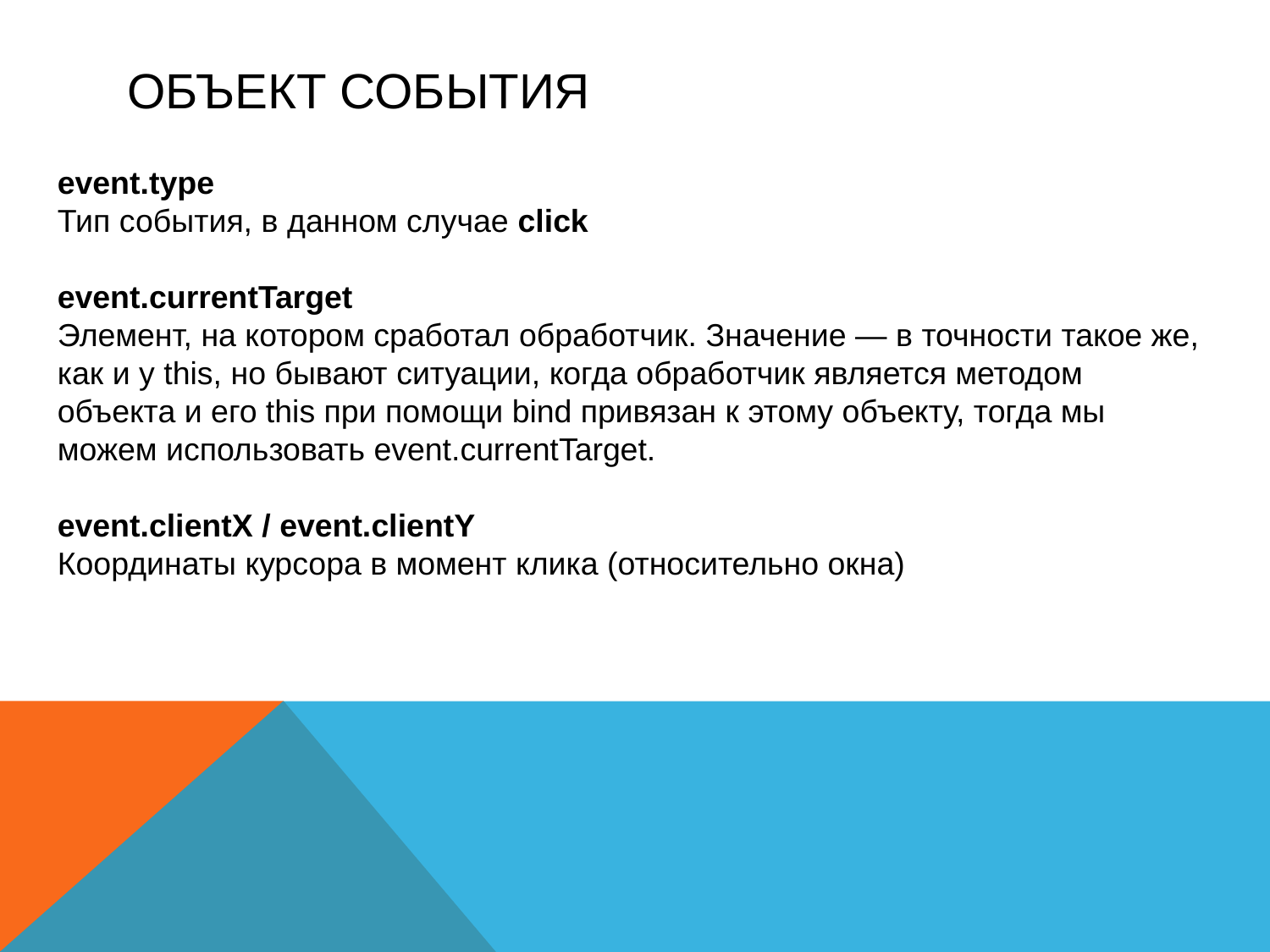

# Объект события
event.type
Тип события, в данном случае click

event.currentTarget
Элемент, на котором сработал обработчик. Значение — в точности такое же, как и у this, но бывают ситуации, когда обработчик является методом объекта и его this при помощи bind привязан к этому объекту, тогда мы можем использовать event.currentTarget.

event.clientX / event.clientY
Координаты курсора в момент клика (относительно окна)